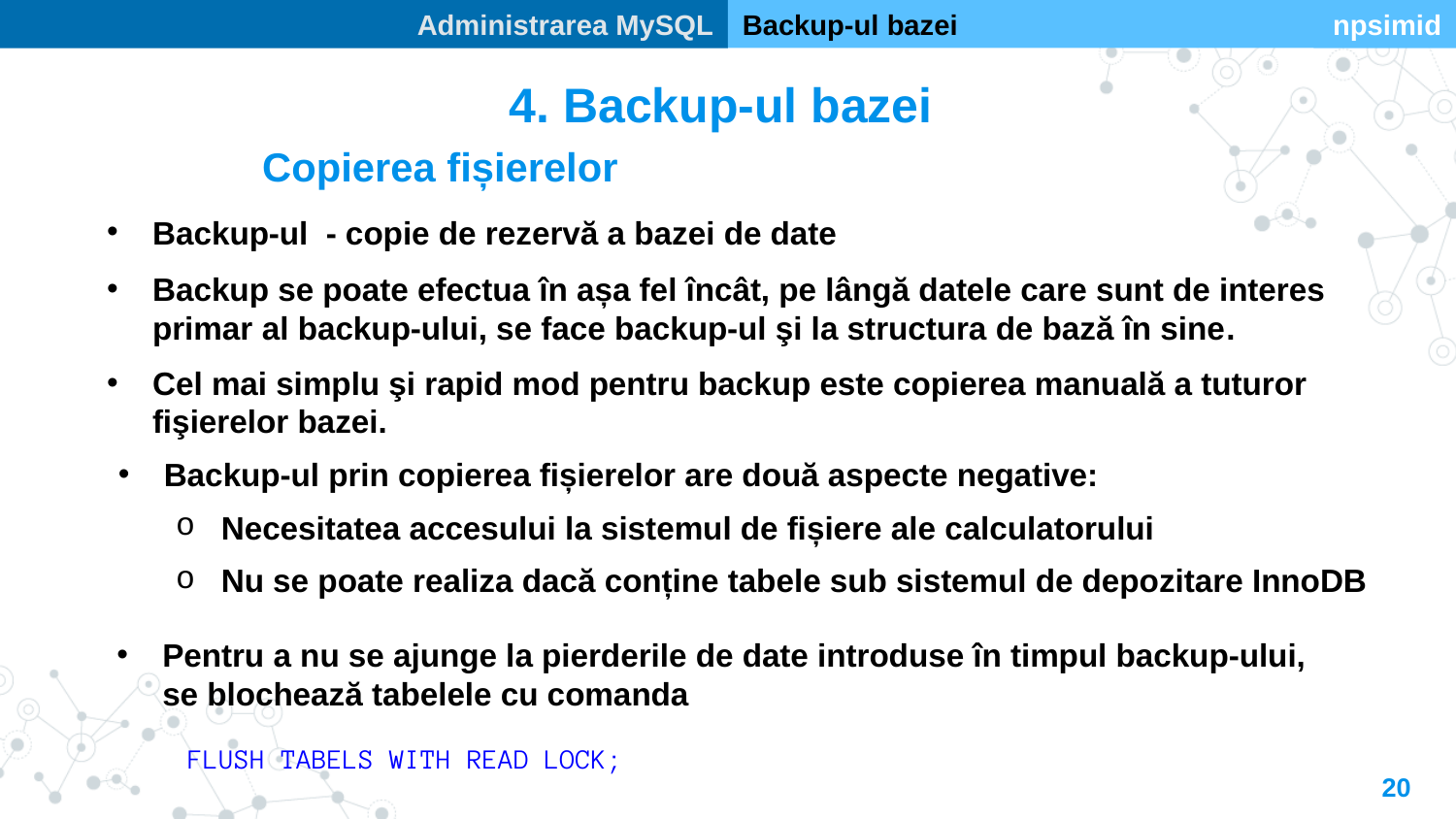

Administrarea MySQL
Backup-ul bazei
npsimid
4. Backup-ul bazei
Copierea fișierelor
Backup-ul  - copie de rezervă a bazei de date
Backup se poate efectua în așa fel încât, pe lângă datele care sunt de interes primar al backup-ului, se face backup-ul şi la structura de bază în sine.
Cel mai simplu şi rapid mod pentru backup este copierea manuală a tuturor fişierelor bazei.
Backup-ul prin copierea fișierelor are două aspecte negative:
Necesitatea accesului la sistemul de fișiere ale calculatorului
Nu se poate realiza dacă conține tabele sub sistemul de depozitare InnoDB
Pentru a nu se ajunge la pierderile de date introduse în timpul backup-ului, se blochează tabelele cu comanda
FLUSH TABELS WITH READ LOCK;
20